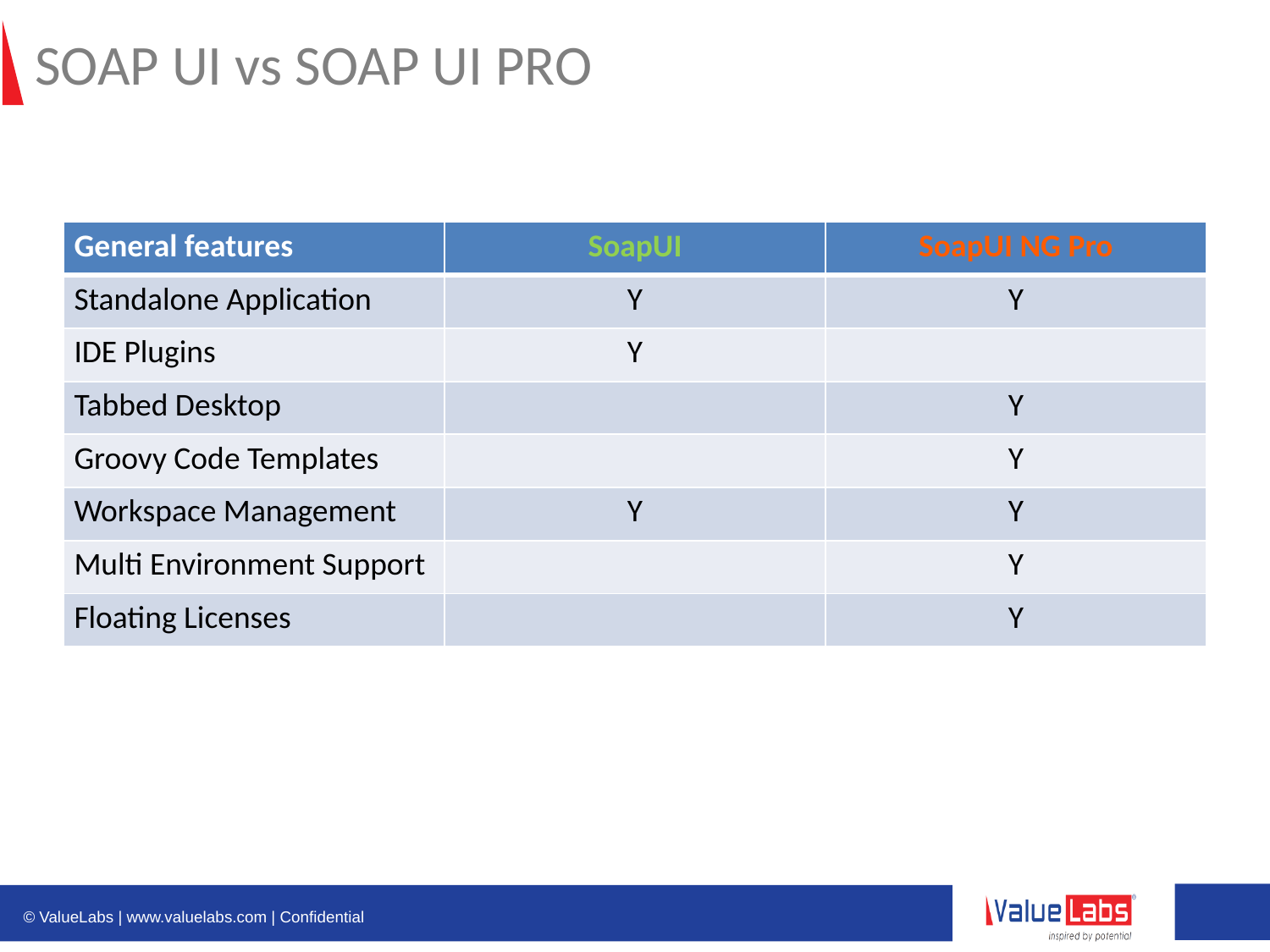

# SOAP UI vs SOAP UI PRO
| General features | SoapUI | SoapUI NG Pro |
| --- | --- | --- |
| Standalone Application | Y | Y |
| IDE Plugins | Y |  |
| Tabbed Desktop |  | Y |
| Groovy Code Templates |  | Y |
| Workspace Management | Y | Y |
| Multi Environment Support |  | Y |
| Floating Licenses |  | Y |